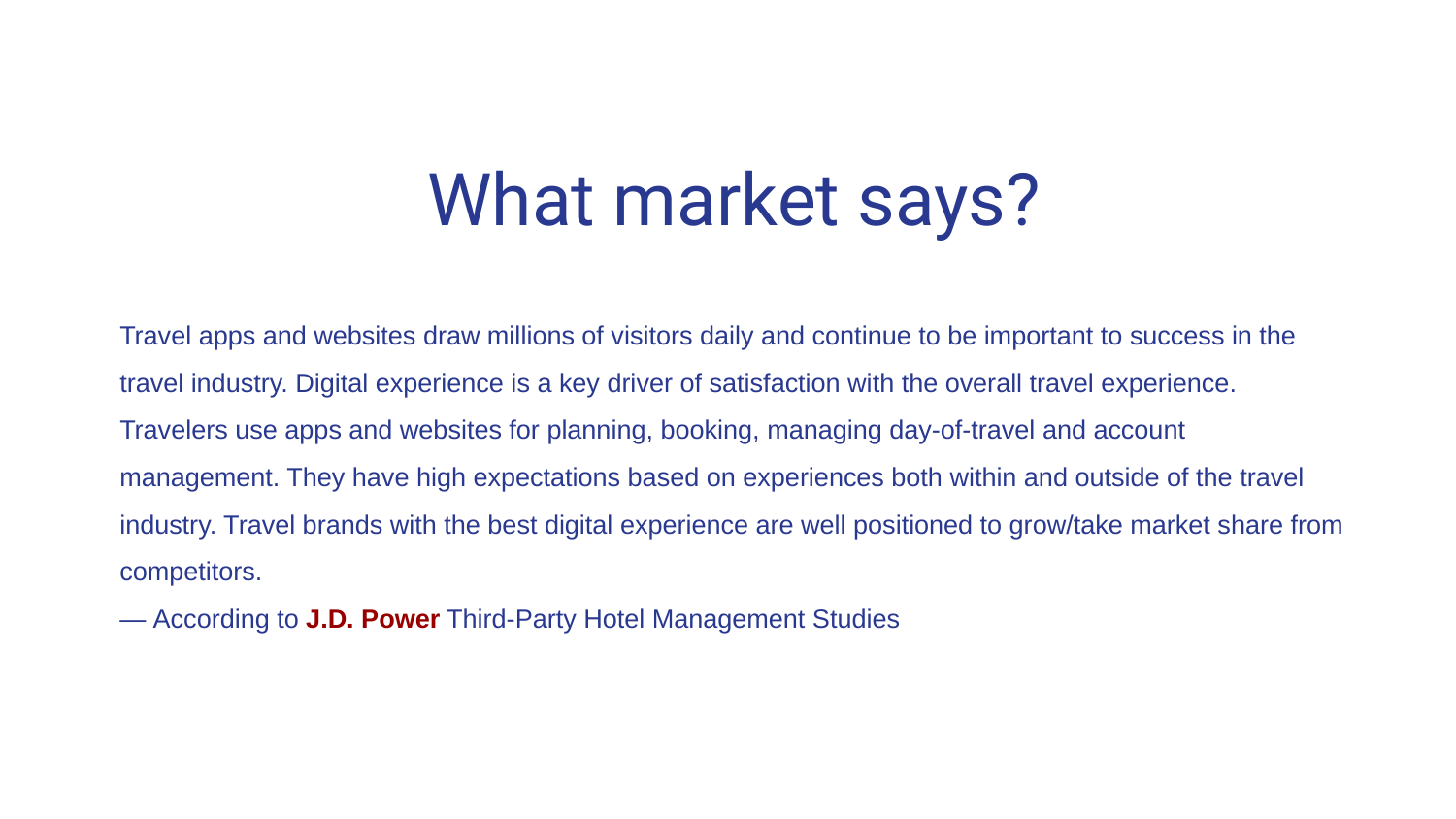

# What market says?
Travel apps and websites draw millions of visitors daily and continue to be important to success in the travel industry. Digital experience is a key driver of satisfaction with the overall travel experience. Travelers use apps and websites for planning, booking, managing day-of-travel and account management. They have high expectations based on experiences both within and outside of the travel industry. Travel brands with the best digital experience are well positioned to grow/take market share from competitors.
— According to J.D. Power Third-Party Hotel Management Studies